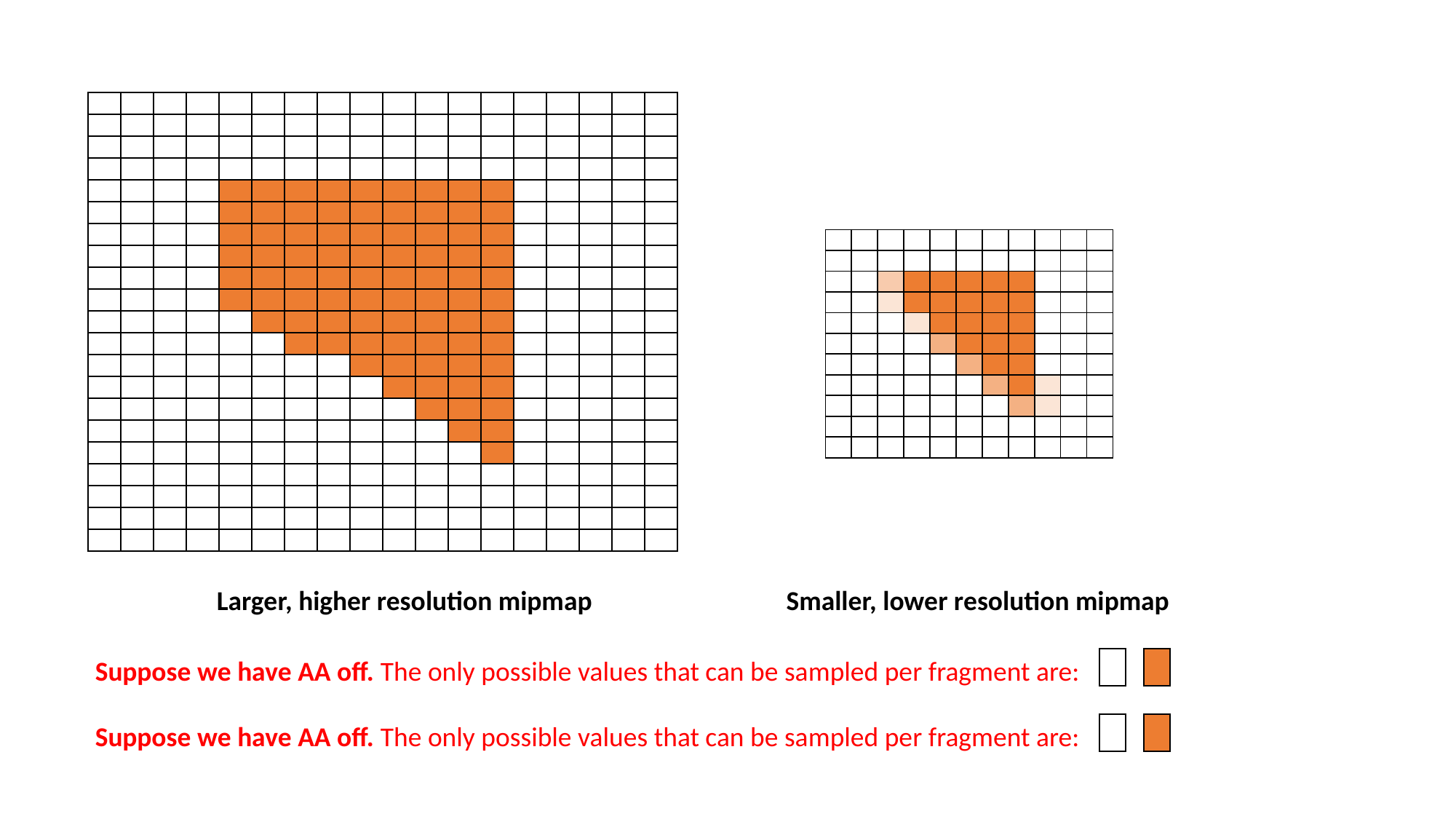

|  |  |  |  |  |  |  |  |  |  |  |  |  |  |  |  |  |  |
| --- | --- | --- | --- | --- | --- | --- | --- | --- | --- | --- | --- | --- | --- | --- | --- | --- | --- |
|  |  |  |  |  |  |  |  |  |  |  |  |  |  |  |  |  |  |
|  |  |  |  |  |  |  |  |  |  |  |  |  |  |  |  |  |  |
|  |  |  |  |  |  |  |  |  |  |  |  |  |  |  |  |  |  |
|  |  |  |  |  |  |  |  |  |  |  |  |  |  |  |  |  |  |
|  |  |  |  |  |  |  |  |  |  |  |  |  |  |  |  |  |  |
|  |  |  |  |  |  |  |  |  |  |  |  |  |  |  |  |  |  |
|  |  |  |  |  |  |  |  |  |  |  |  |  |  |  |  |  |  |
|  |  |  |  |  |  |  |  |  |  |  |  |  |  |  |  |  |  |
|  |  |  |  |  |  |  |  |  |  |  |  |  |  |  |  |  |  |
|  |  |  |  |  |  |  |  |  |  |  |  |  |  |  |  |  |  |
|  |  |  |  |  |  |  |  |  |  |  |  |  |  |  |  |  |  |
|  |  |  |  |  |  |  |  |  |  |  |  |  |  |  |  |  |  |
|  |  |  |  |  |  |  |  |  |  |  |  |  |  |  |  |  |  |
|  |  |  |  |  |  |  |  |  |  |  |  |  |  |  |  |  |  |
|  |  |  |  |  |  |  |  |  |  |  |  |  |  |  |  |  |  |
|  |  |  |  |  |  |  |  |  |  |  |  |  |  |  |  |  |  |
|  |  |  |  |  |  |  |  |  |  |  |  |  |  |  |  |  |  |
|  |  |  |  |  |  |  |  |  |  |  |  |  |  |  |  |  |  |
|  |  |  |  |  |  |  |  |  |  |  |  |  |  |  |  |  |  |
|  |  |  |  |  |  |  |  |  |  |  |  |  |  |  |  |  |  |
|  |  |  |  |  |  |  |  |  |  |  |
| --- | --- | --- | --- | --- | --- | --- | --- | --- | --- | --- |
|  |  |  |  |  |  |  |  |  |  |  |
|  |  |  |  |  |  |  |  |  |  |  |
|  |  |  |  |  |  |  |  |  |  |  |
|  |  |  |  |  |  |  |  |  |  |  |
|  |  |  |  |  |  |  |  |  |  |  |
|  |  |  |  |  |  |  |  |  |  |  |
|  |  |  |  |  |  |  |  |  |  |  |
|  |  |  |  |  |  |  |  |  |  |  |
|  |  |  |  |  |  |  |  |  |  |  |
|  |  |  |  |  |  |  |  |  |  |  |
Larger, higher resolution mipmap
Smaller, lower resolution mipmap
Suppose we have AA off. The only possible values that can be sampled per fragment are:

|  |
| --- |
|  |
| --- |
Suppose we have AA off. The only possible values that can be sampled per fragment are:

|  |
| --- |
|  |
| --- |